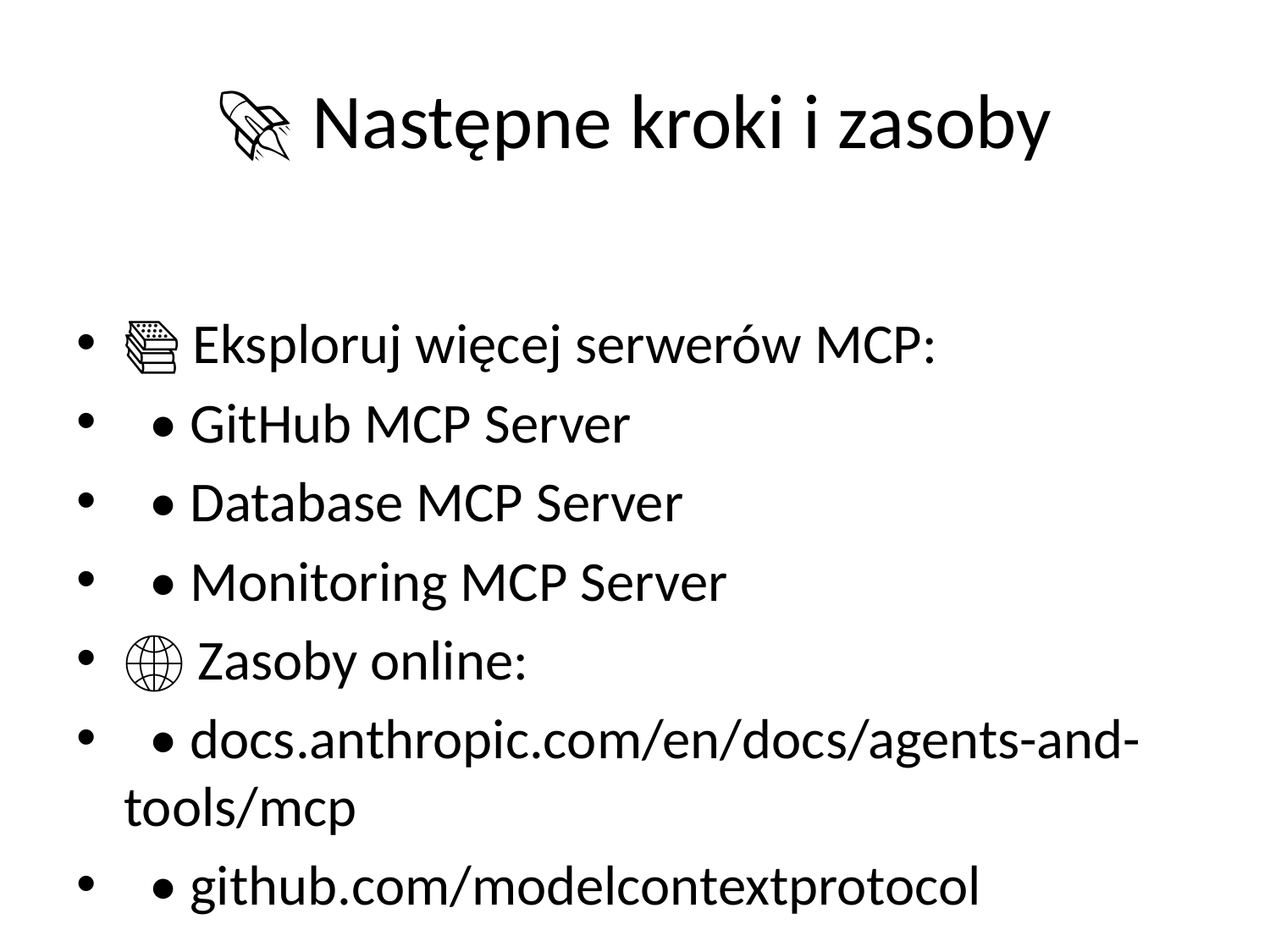

# 🚀 Następne kroki i zasoby

📚 Eksploruj więcej serwerów MCP:
  • GitHub MCP Server
  • Database MCP Server
  • Monitoring MCP Server
🌐 Zasoby online:
  • docs.anthropic.com/en/docs/agents-and-tools/mcp
  • github.com/modelcontextprotocol
  • learn.microsoft.com/microsoftteams/platform/
🤝 Społeczność:
  • Microsoft 365 Developer Community
  • Azure DevOps Community
✨ Dziękuję za udział w warsztacie!